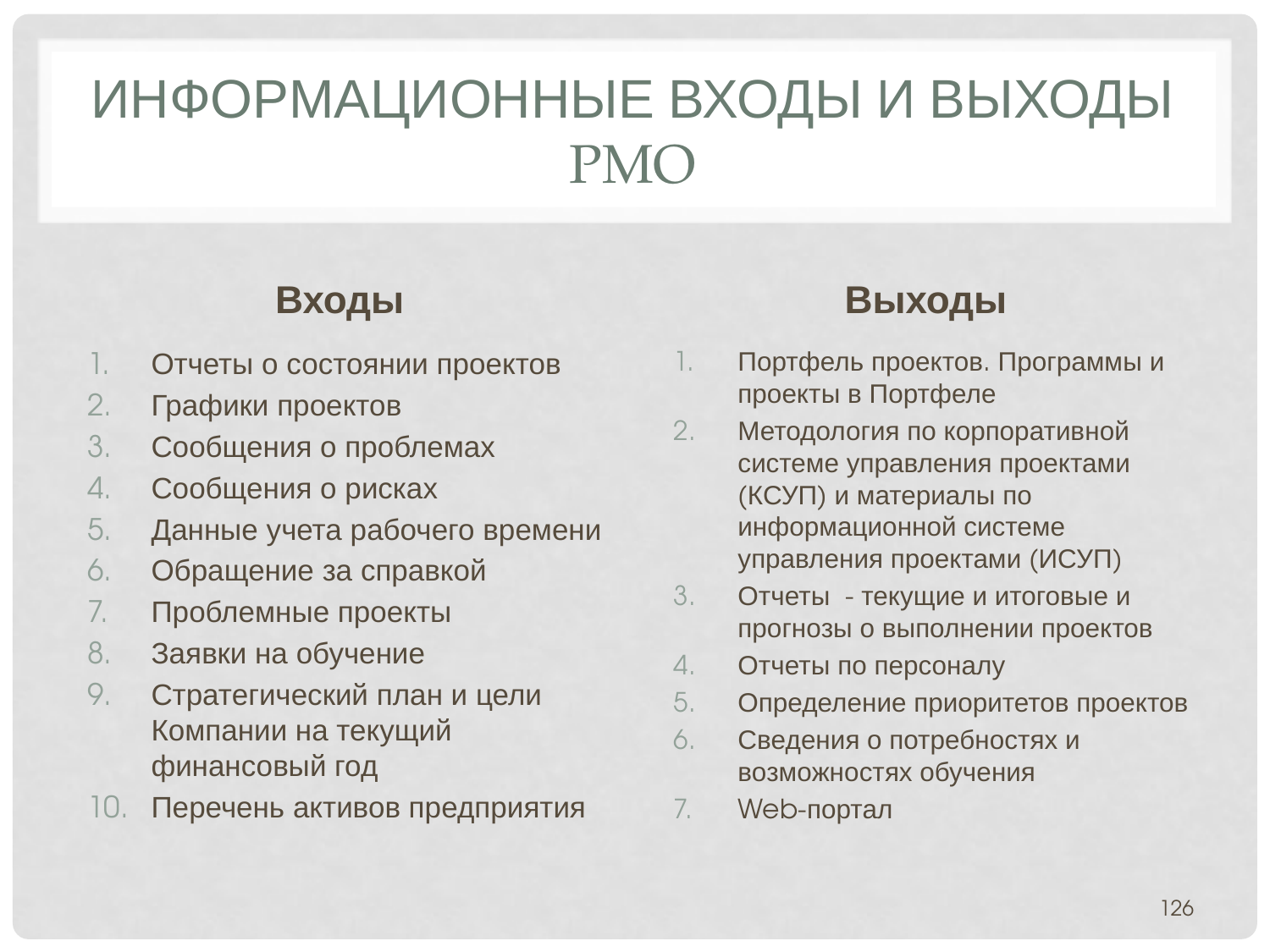

# ИНФОРМАЦИОННЫЕ ВХОДЫ И ВЫХОДЫ PMO
Входы
Выходы
Отчеты о состоянии проектов
Графики проектов
Сообщения о проблемах
Сообщения о рисках
Данные учета рабочего времени
Обращение за справкой
Проблемные проекты
Заявки на обучение
Стратегический план и цели Компании на текущий финансовый год
Перечень активов предприятия
Портфель проектов. Программы и проекты в Портфеле
Методология по корпоративной системе управления проектами (КСУП) и материалы по информационной системе управления проектами (ИСУП)
Отчеты  - текущие и итоговые и прогнозы о выполнении проектов
Отчеты по персоналу
Определение приоритетов проектов
Сведения о потребностях и возможностях обучения
Web-портал
126